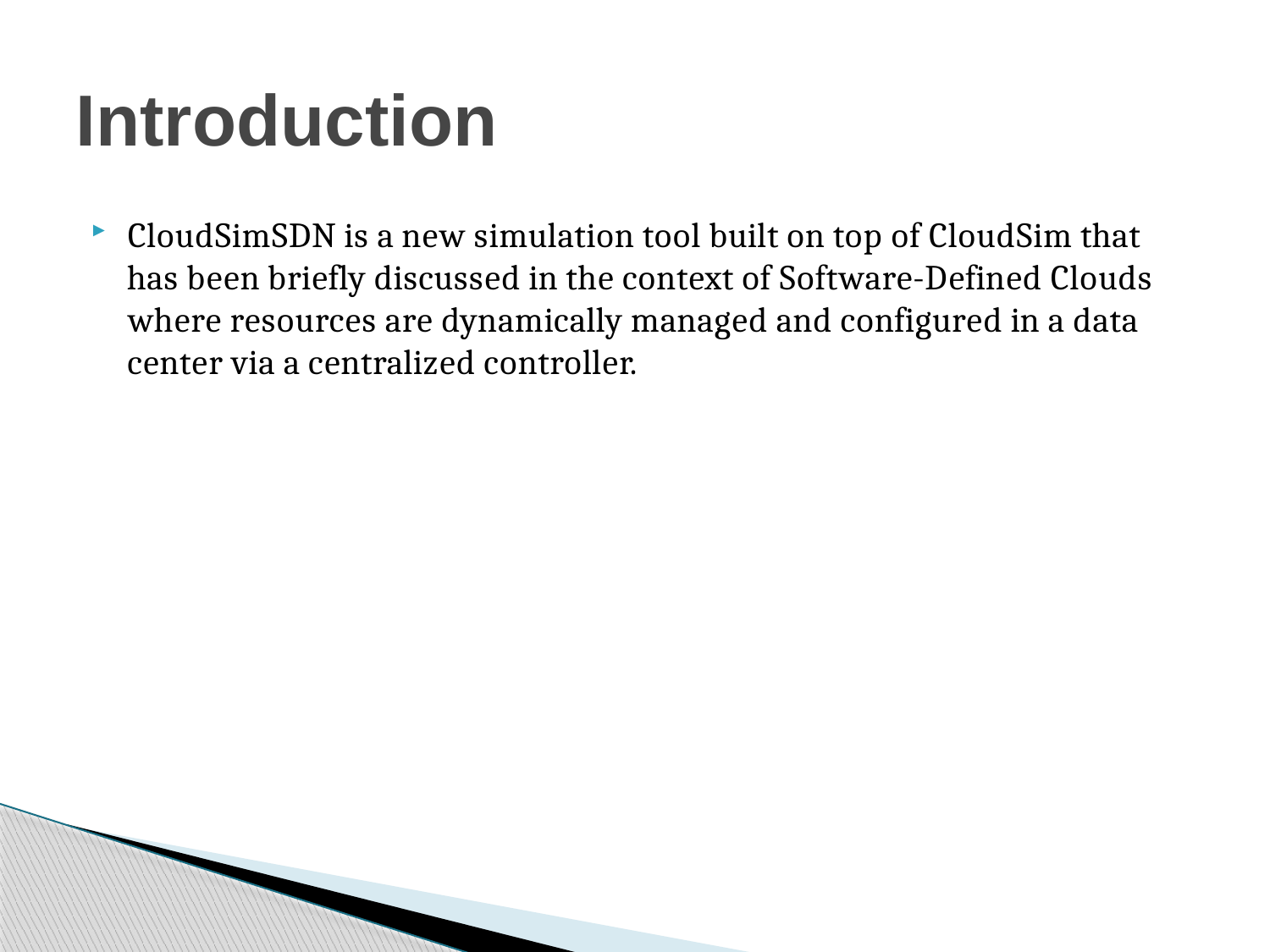

# Introduction
CloudSimSDN is a new simulation tool built on top of CloudSim that has been briefly discussed in the context of Software-Defined Clouds where resources are dynamically managed and configured in a data center via a centralized controller.